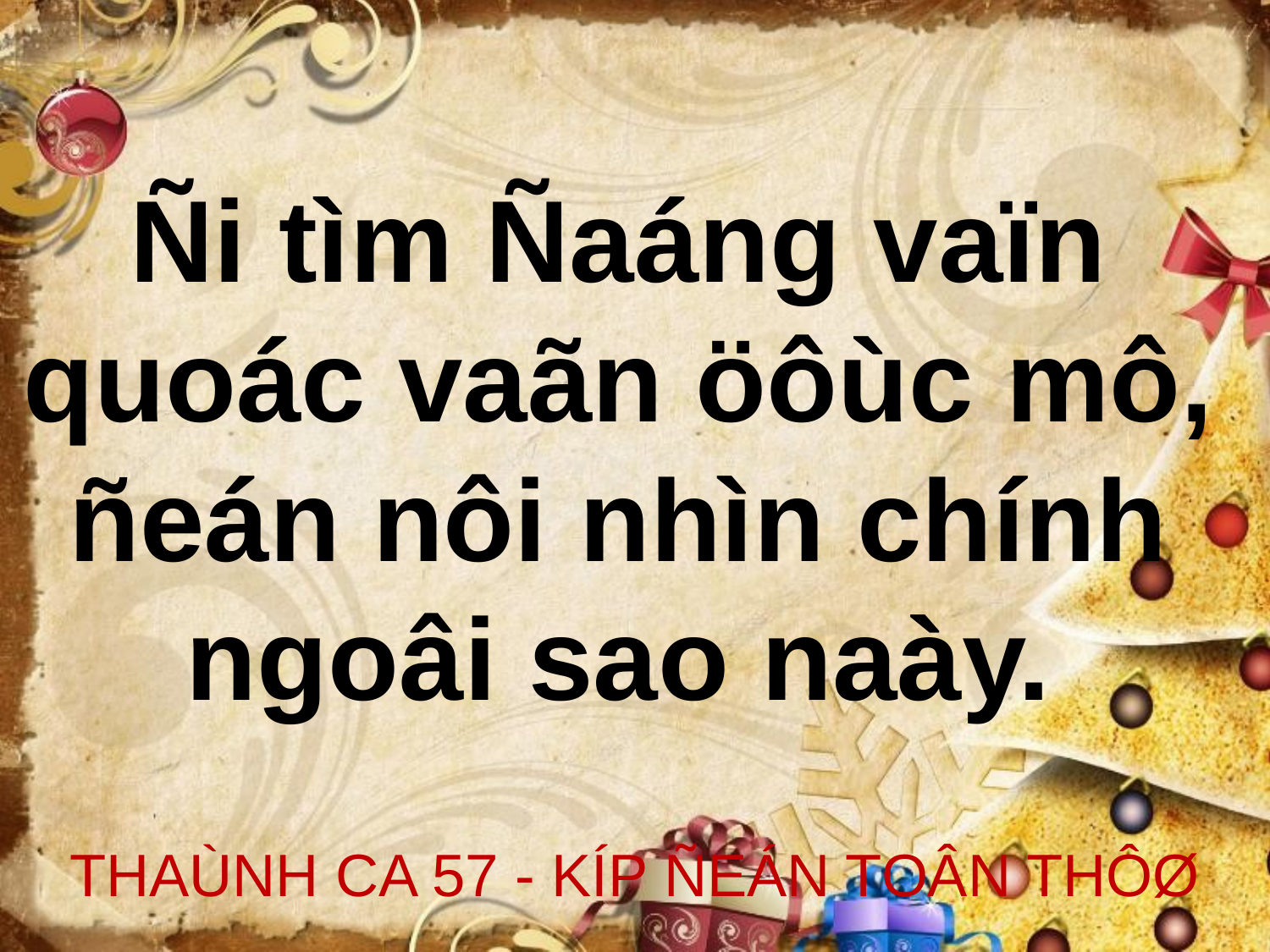

Ñi tìm Ñaáng vaïn
quoác vaãn öôùc mô,
ñeán nôi nhìn chính
ngoâi sao naày.
THAÙNH CA 57 - KÍP ÑEÁN TOÂN THÔØ